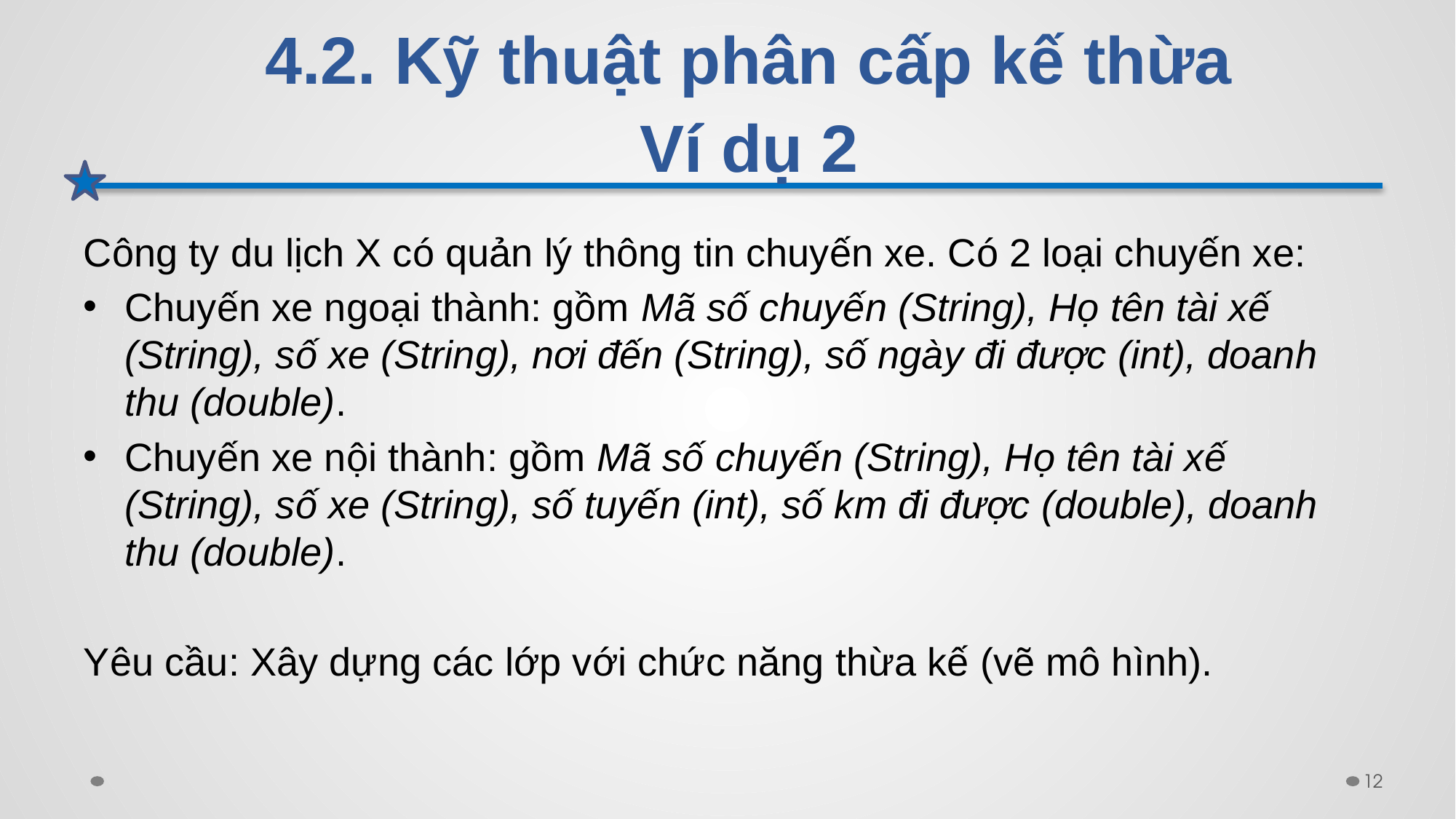

# 4.2. Kỹ thuật phân cấp kế thừa Ví dụ 2
Công ty du lịch X có quản lý thông tin chuyến xe. Có 2 loại chuyến xe:
Chuyến xe ngoại thành: gồm Mã số chuyến (String), Họ tên tài xế (String), số xe (String), nơi đến (String), số ngày đi được (int), doanh thu (double).
Chuyến xe nội thành: gồm Mã số chuyến (String), Họ tên tài xế (String), số xe (String), số tuyến (int), số km đi được (double), doanh thu (double).

Yêu cầu: Xây dựng các lớp với chức năng thừa kế (vẽ mô hình).

12